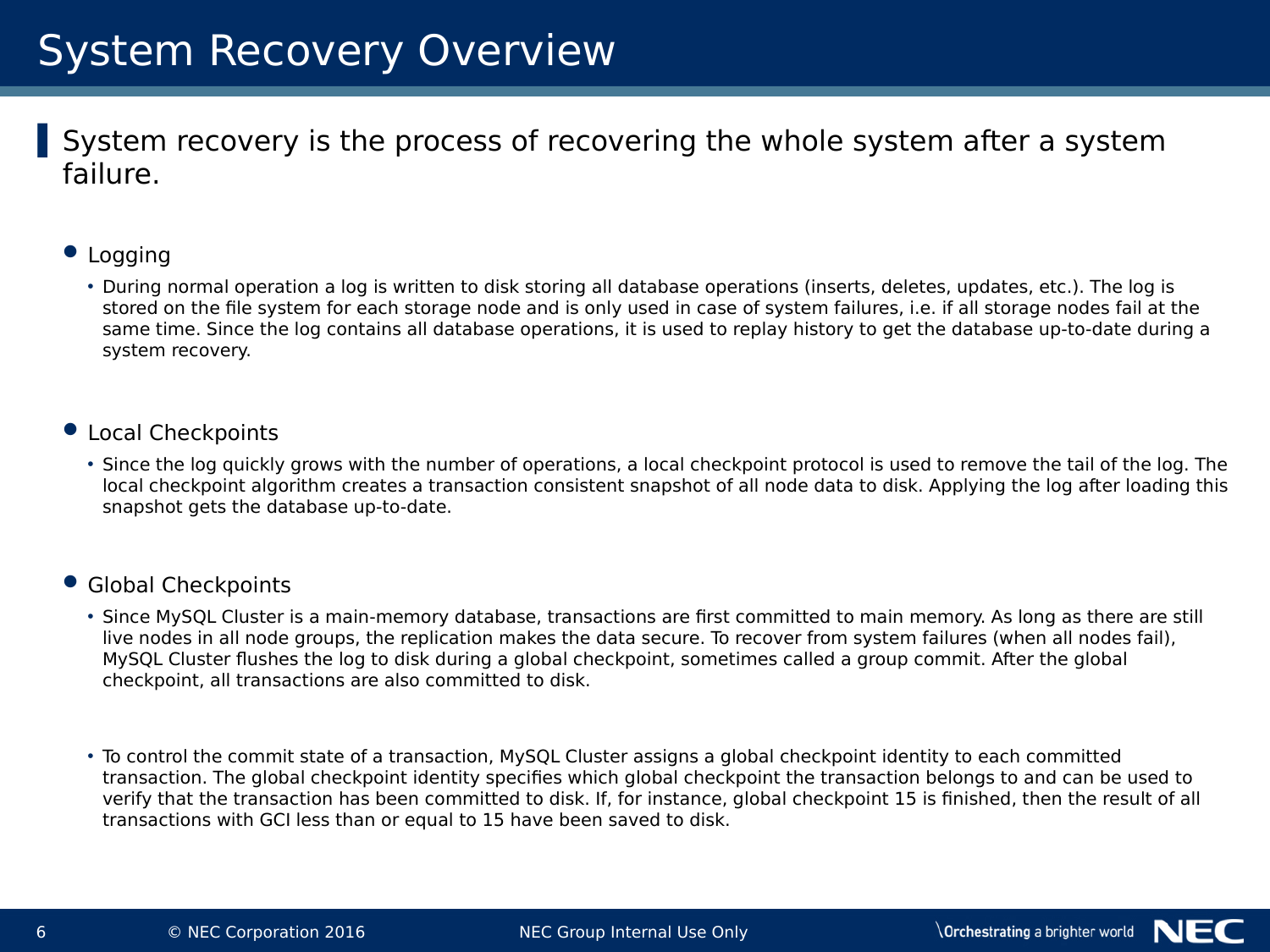

# System Recovery Overview
System recovery is the process of recovering the whole system after a system failure.

Logging
During normal operation a log is written to disk storing all database operations (inserts, deletes, updates, etc.). The log is stored on the file system for each storage node and is only used in case of system failures, i.e. if all storage nodes fail at the same time. Since the log contains all database operations, it is used to replay history to get the database up-to-date during a system recovery.

Local Checkpoints
Since the log quickly grows with the number of operations, a local checkpoint protocol is used to remove the tail of the log. The local checkpoint algorithm creates a transaction consistent snapshot of all node data to disk. Applying the log after loading this snapshot gets the database up-to-date.

Global Checkpoints
Since MySQL Cluster is a main-memory database, transactions are first committed to main memory. As long as there are still live nodes in all node groups, the replication makes the data secure. To recover from system failures (when all nodes fail), MySQL Cluster flushes the log to disk during a global checkpoint, sometimes called a group commit. After the global checkpoint, all transactions are also committed to disk.

To control the commit state of a transaction, MySQL Cluster assigns a global checkpoint identity to each committed transaction. The global checkpoint identity specifies which global checkpoint the transaction belongs to and can be used to verify that the transaction has been committed to disk. If, for instance, global checkpoint 15 is finished, then the result of all transactions with GCI less than or equal to 15 have been saved to disk.